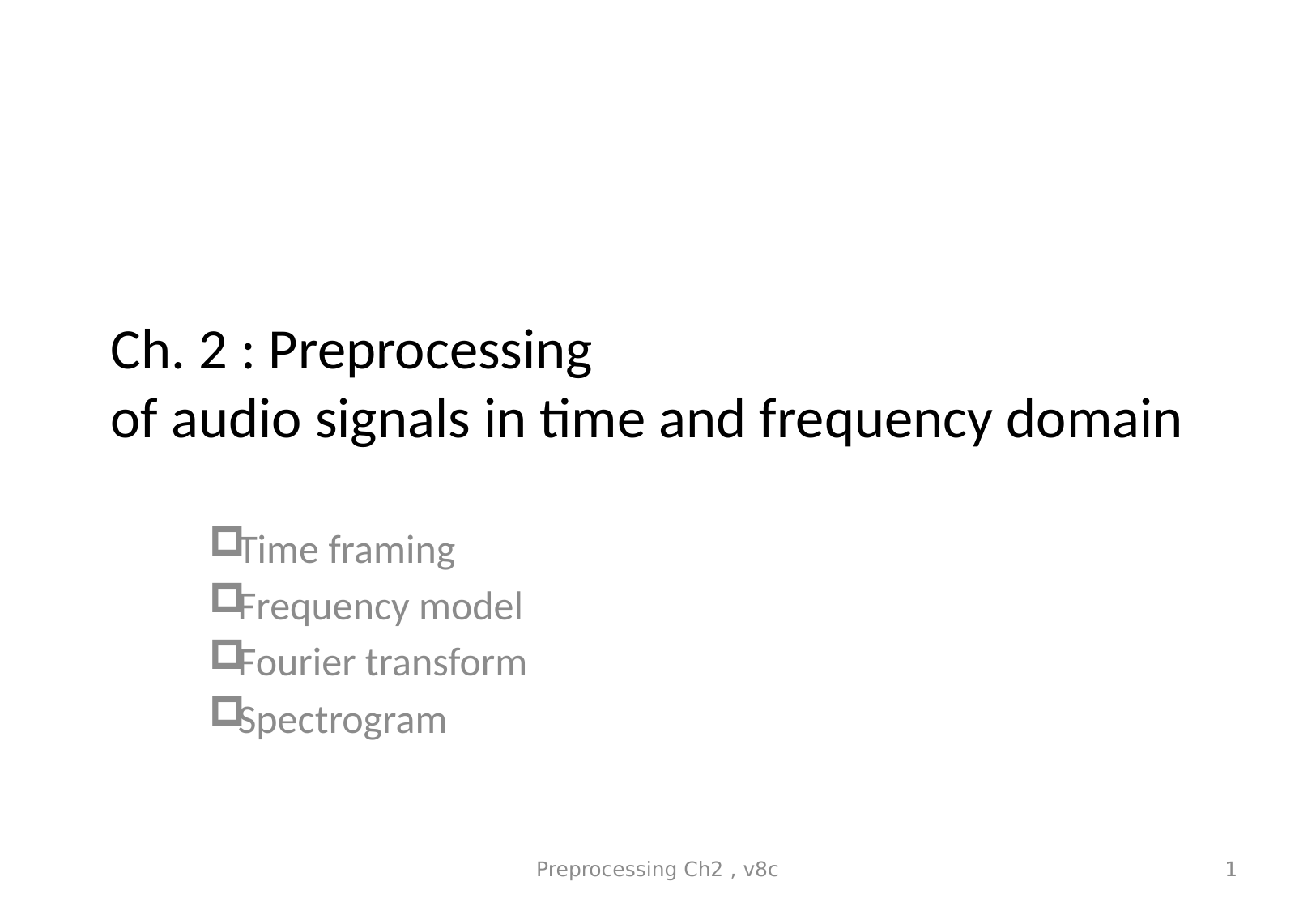

# Ch. 2 : Preprocessing of audio signals in time and frequency domain
Time framing
Frequency model
Fourier transform
Spectrogram
Preprocessing Ch2 , v8c
1